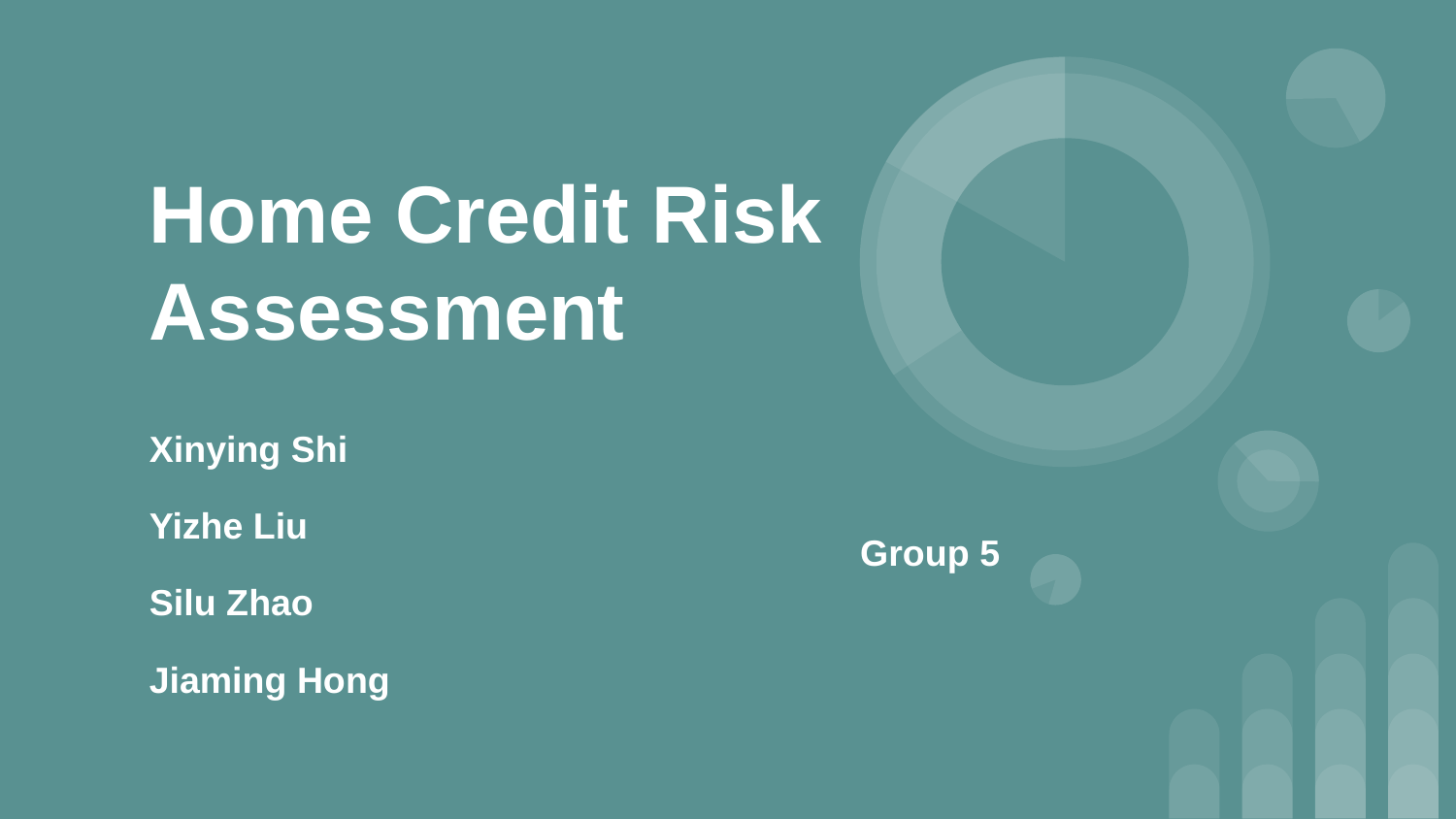

# Home Credit Risk Assessment
Xinying Shi
Yizhe Liu
Silu Zhao
Jiaming Hong

Group 5